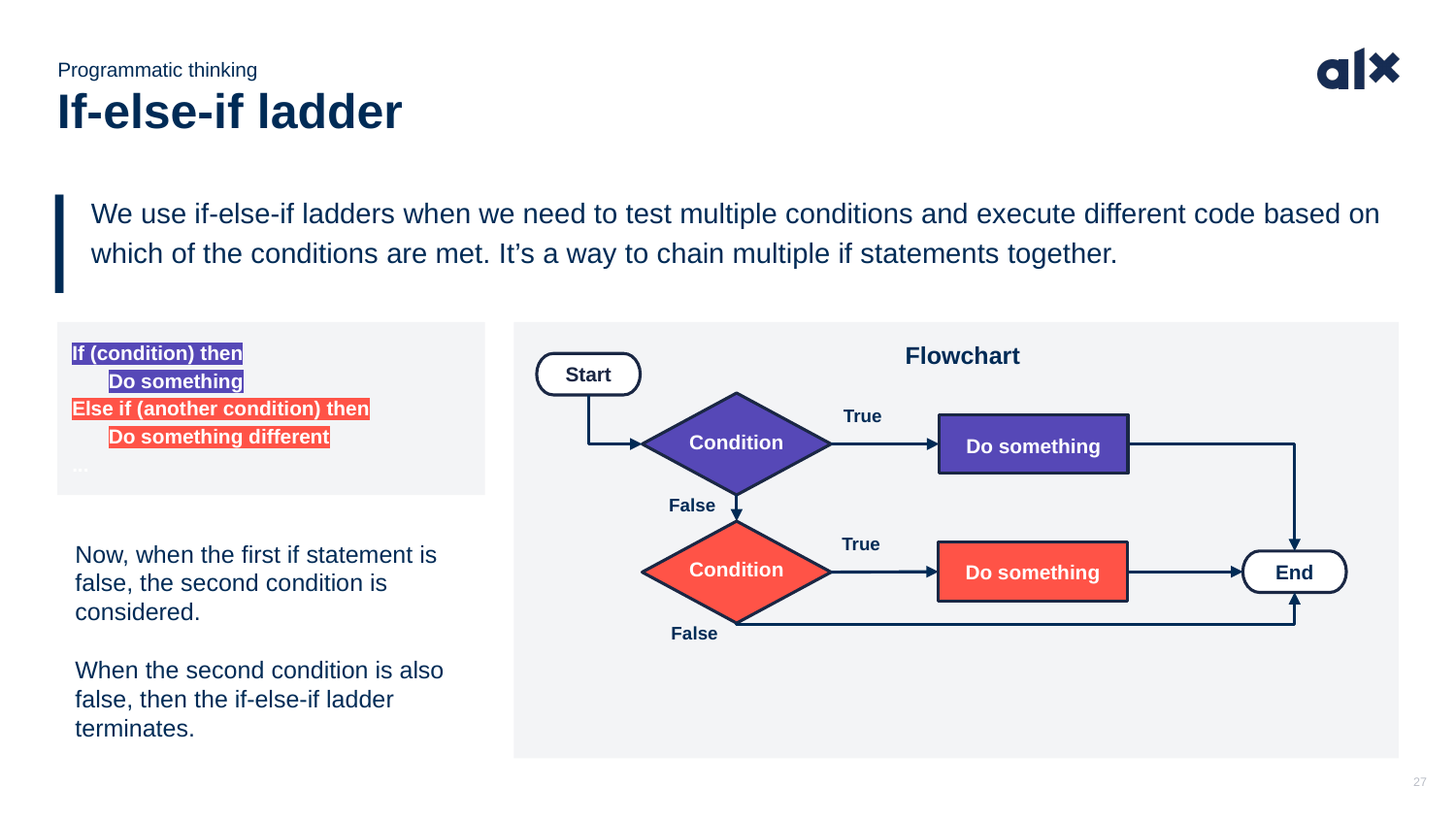

Programmatic thinking
If-else-if ladder
We use if-else-if ladders when we need to test multiple conditions and execute different code based on which of the conditions are met. It’s a way to chain multiple if statements together.

If (condition) then
Do something
Else if (another condition) then
Do something different
...

Flowchart
Start
True

Do something
Condition
False
True

Now, when the first if statement is false, the second condition is considered.

When the second condition is also false, then the if-else-if ladder terminates.
Do something
Condition
End
False
27